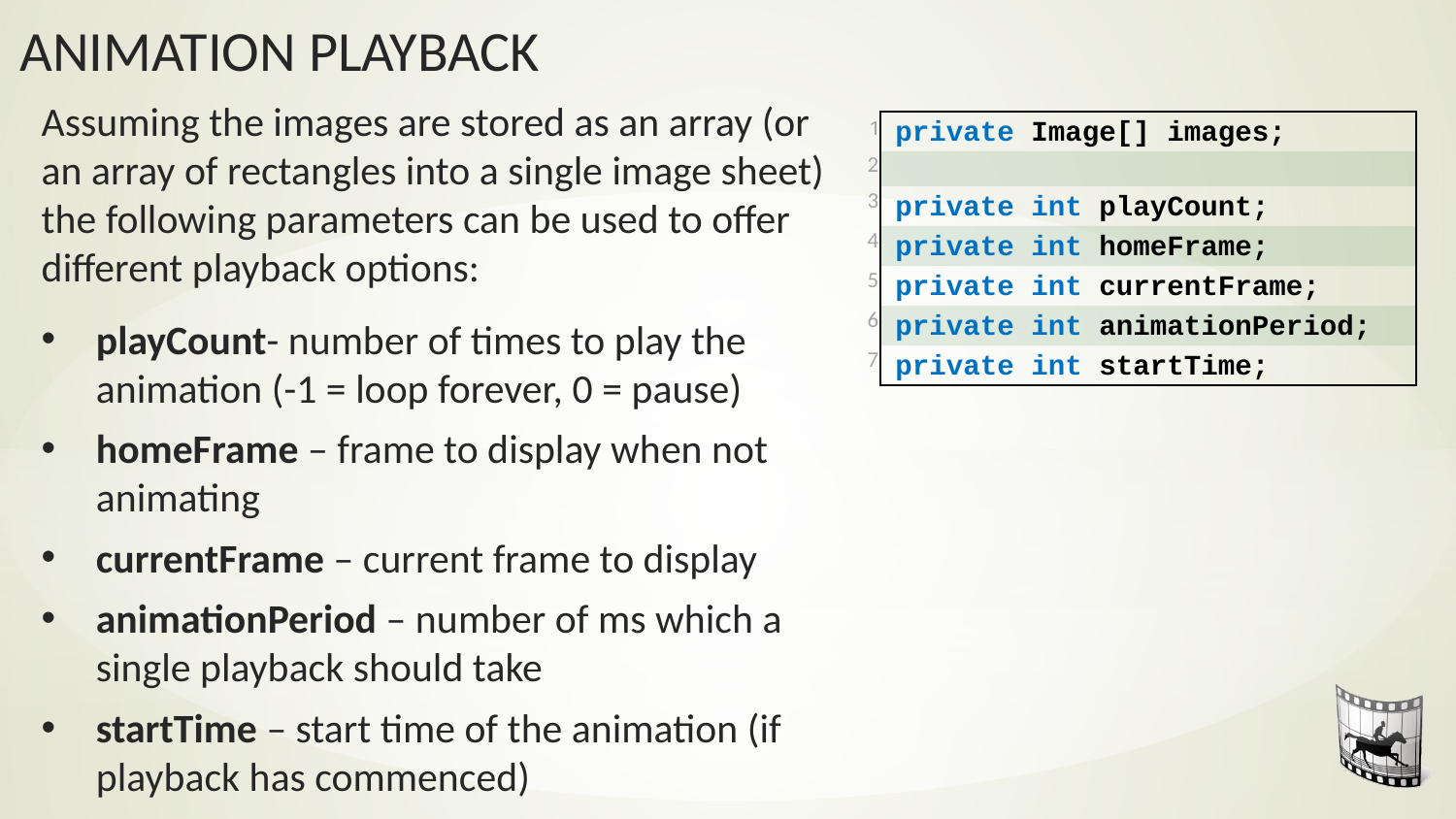

Assuming the images are stored as an array (or an array of rectangles into a single image sheet) the following parameters can be used to offer different playback options:

playCount- number of times to play the animation (-1 = loop forever, 0 = pause)
homeFrame – frame to display when not animating
currentFrame – current frame to display
animationPeriod – number of ms which a single playback should take
startTime – start time of the animation (if playback has commenced)
| 1 | private Image[] images; |
| --- | --- |
| 2 |  |
| 3 | private int playCount; |
| 4 | private int homeFrame; |
| 5 | private int currentFrame; |
| 6 | private int animationPeriod; |
| 7 | private int startTime; |